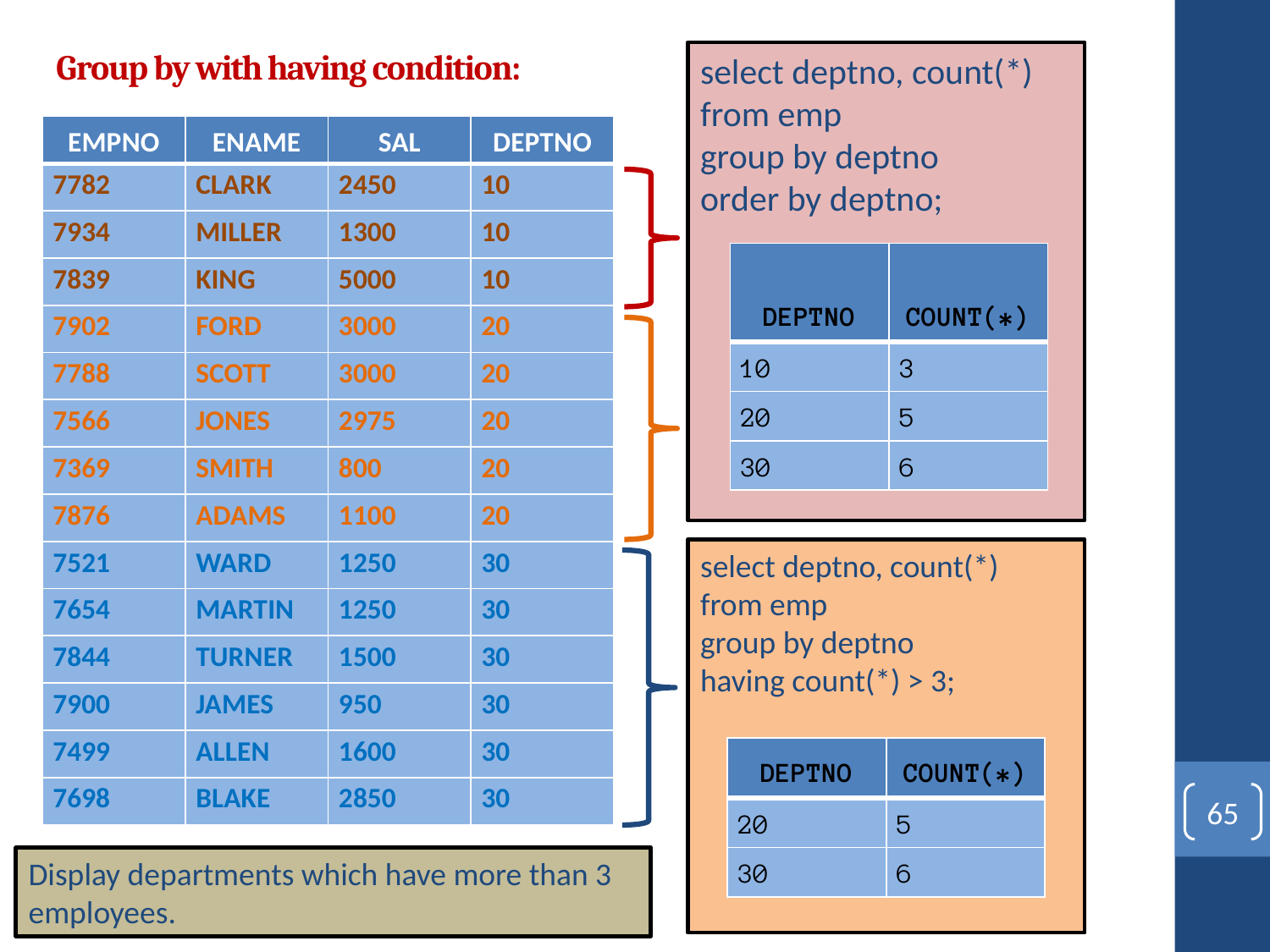

# Group by with having condition:
select deptno, count(*)
from emp
group by deptno
order by deptno;

| EMPNO | ENAME | SAL | DEPTNO |
| --- | --- | --- | --- |
| 7782 | CLARK | 2450 | 10 |
| 7934 | MILLER | 1300 | 10 |
| 7839 | KING | 5000 | 10 |
| 7902 | FORD | 3000 | 20 |
| 7788 | SCOTT | 3000 | 20 |
| 7566 | JONES | 2975 | 20 |
| 7369 | SMITH | 800 | 20 |
| 7876 | ADAMS | 1100 | 20 |
| 7521 | WARD | 1250 | 30 |
| 7654 | MARTIN | 1250 | 30 |
| 7844 | TURNER | 1500 | 30 |
| 7900 | JAMES | 950 | 30 |
| 7499 | ALLEN | 1600 | 30 |
| 7698 | BLAKE | 2850 | 30 |

| DEPTNO | COUNT(\*) |
| --- | --- |
| 10 | 3 |
| 20 | 5 |
| 30 | 6 |

select deptno, count(*)
from emp
group by deptno
having count(*) > 3;

| DEPTNO | COUNT(\*) |
| --- | --- |
| 20 | 5 |
| 30 | 6 |
65
Display departments which have more than 3 employees.